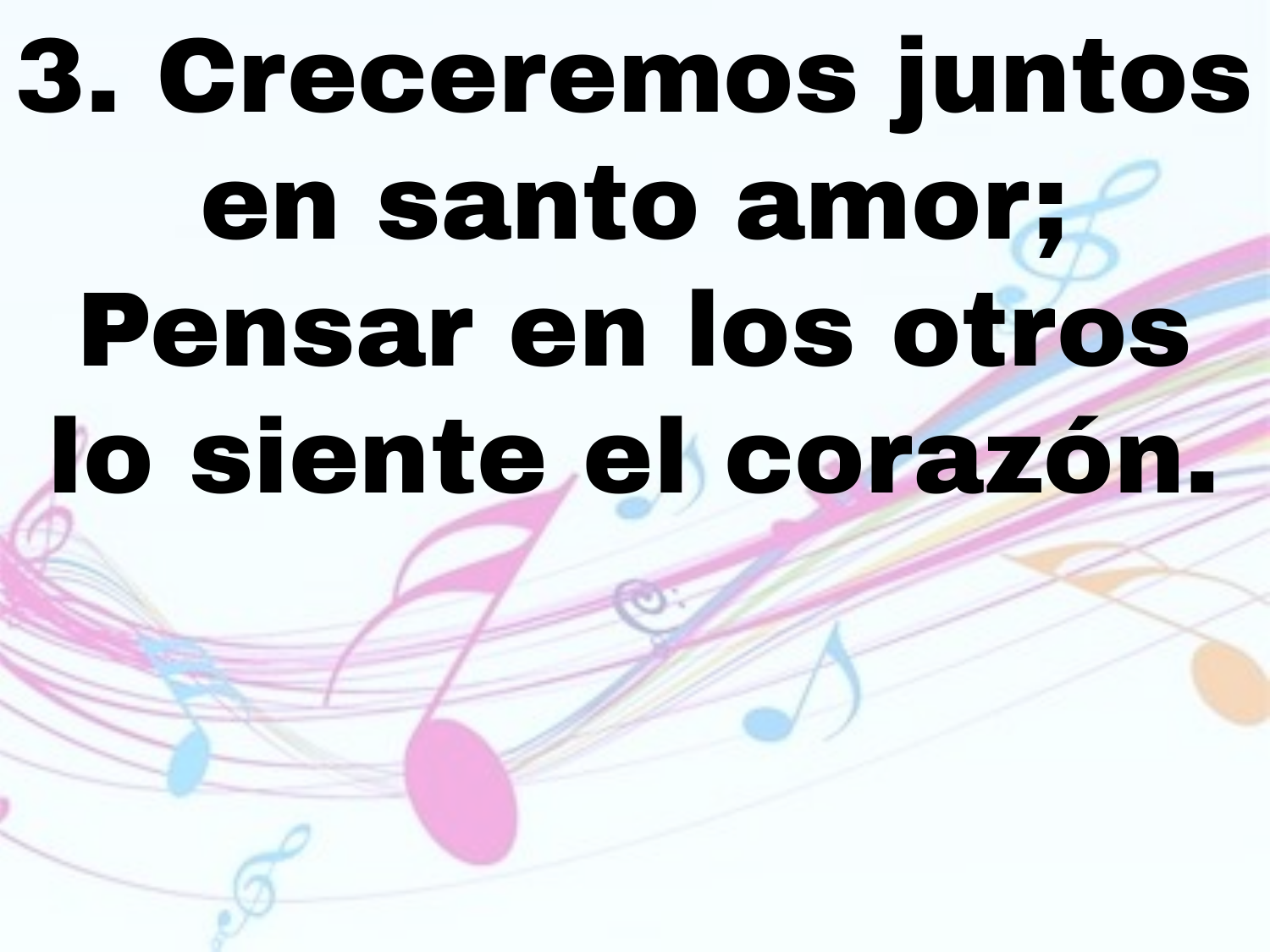

3. Creceremos juntos en santo amor; Pensar en los otros lo siente el corazón.